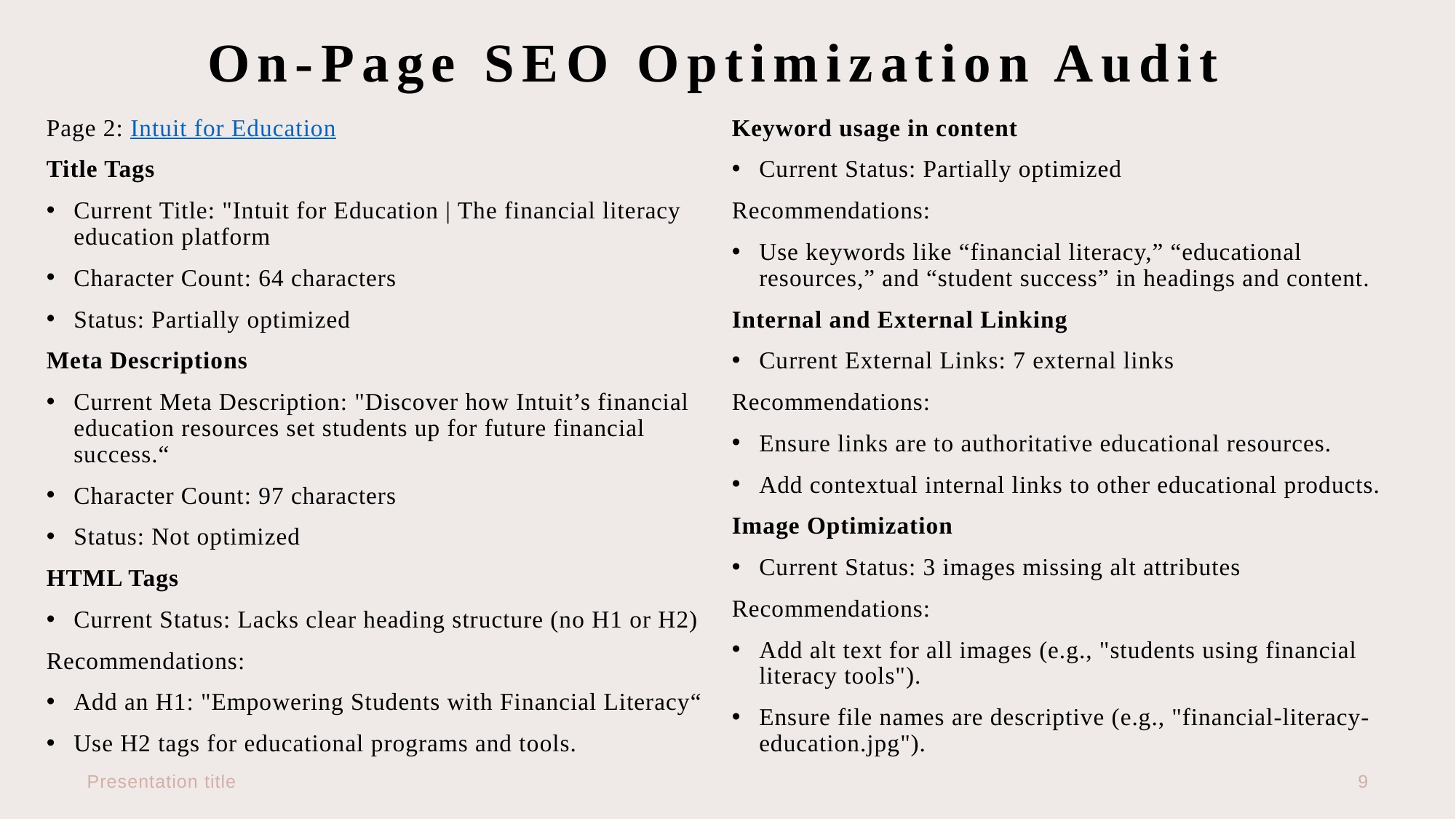

# On-Page SEO Optimization Audit
Page 2: Intuit for Education
Title Tags
Current Title: "Intuit for Education | The financial literacy education platform
Character Count: 64 characters
Status: Partially optimized
Meta Descriptions
Current Meta Description: "Discover how Intuit’s financial education resources set students up for future financial success.“
Character Count: 97 characters
Status: Not optimized
HTML Tags
Current Status: Lacks clear heading structure (no H1 or H2)
Recommendations:
Add an H1: "Empowering Students with Financial Literacy“
Use H2 tags for educational programs and tools.

Keyword usage in content
Current Status: Partially optimized
Recommendations:
Use keywords like “financial literacy,” “educational resources,” and “student success” in headings and content.
Internal and External Linking
Current External Links: 7 external links
Recommendations:
Ensure links are to authoritative educational resources.
Add contextual internal links to other educational products.
Image Optimization
Current Status: 3 images missing alt attributes
Recommendations:
Add alt text for all images (e.g., "students using financial literacy tools").
Ensure file names are descriptive (e.g., "financial-literacy-education.jpg").

Presentation title
9